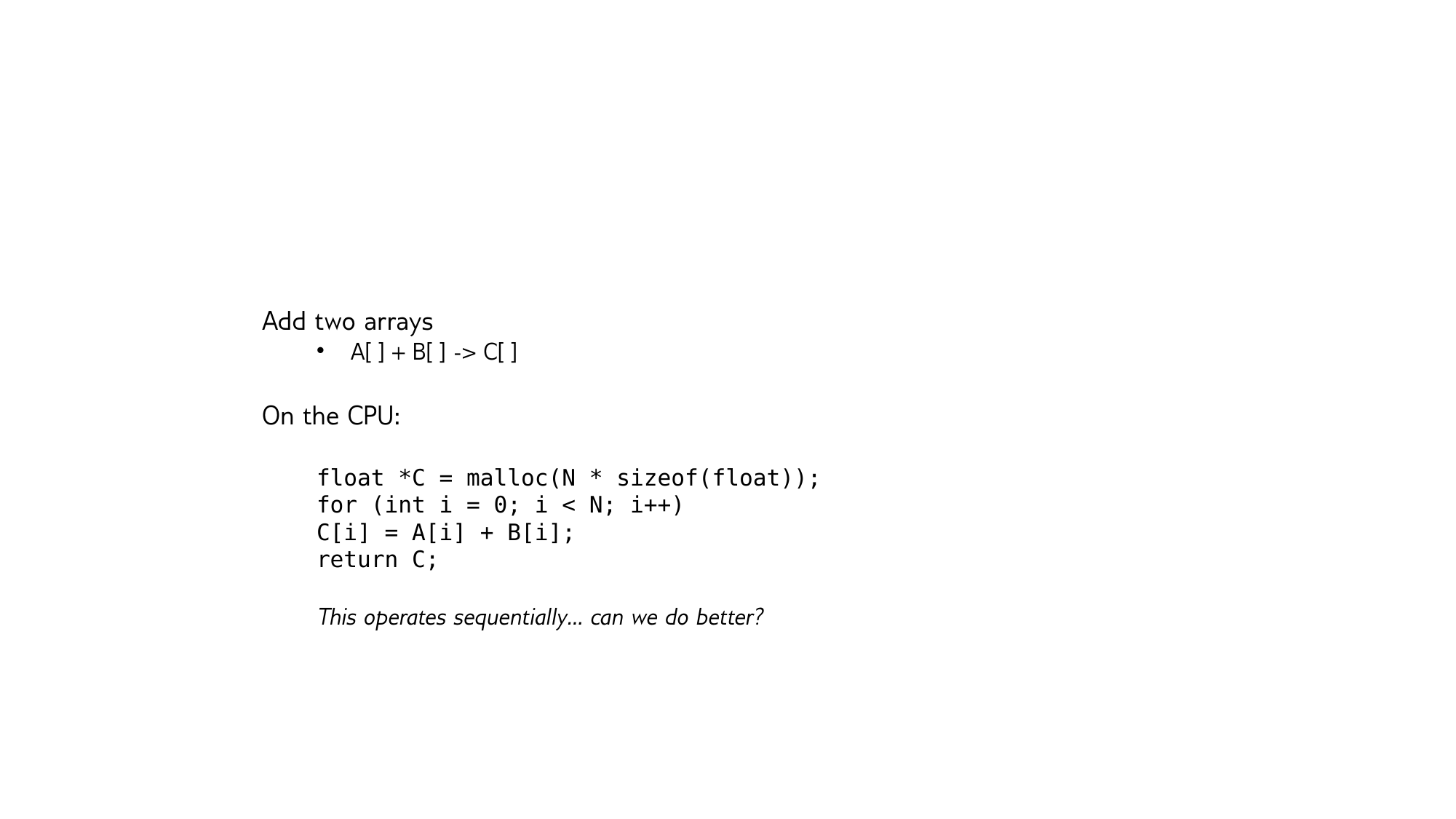

EXAMPLE
Add two arrays
A[ ] + B[ ] -> C[ ]

On the CPU:

float *C = malloc(N * sizeof(float));
for (int i = 0; i < N; i++)
C[i] = A[i] + B[i];
return C;

This operates sequentially… can we do better?